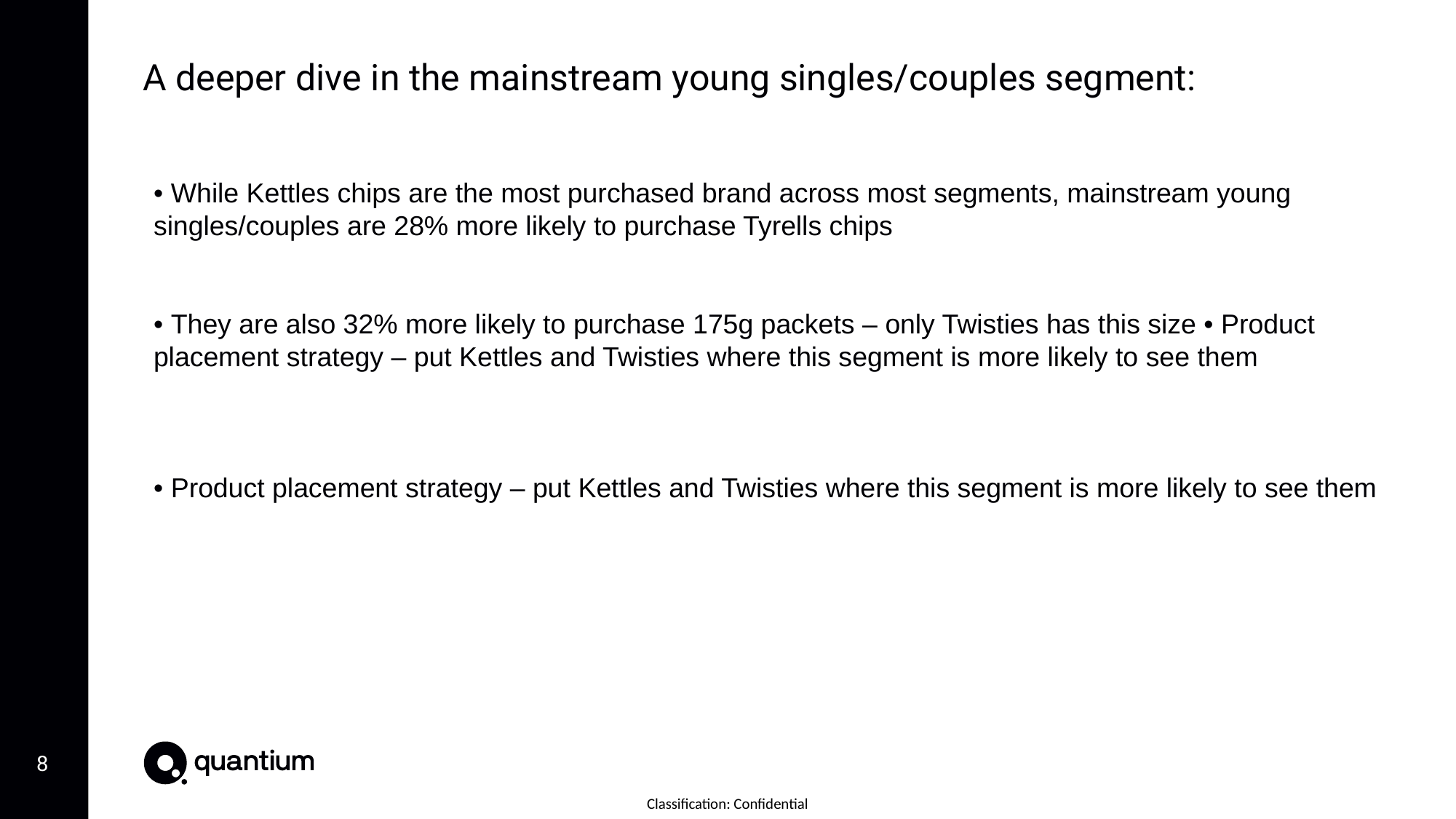

A deeper dive in the mainstream young singles/couples segment:
• While Kettles chips are the most purchased brand across most segments, mainstream young singles/couples are 28% more likely to purchase Tyrells chips

• They are also 32% more likely to purchase 175g packets – only Twisties has this size • Product placement strategy – put Kettles and Twisties where this segment is more likely to see them

• Product placement strategy – put Kettles and Twisties where this segment is more likely to see them